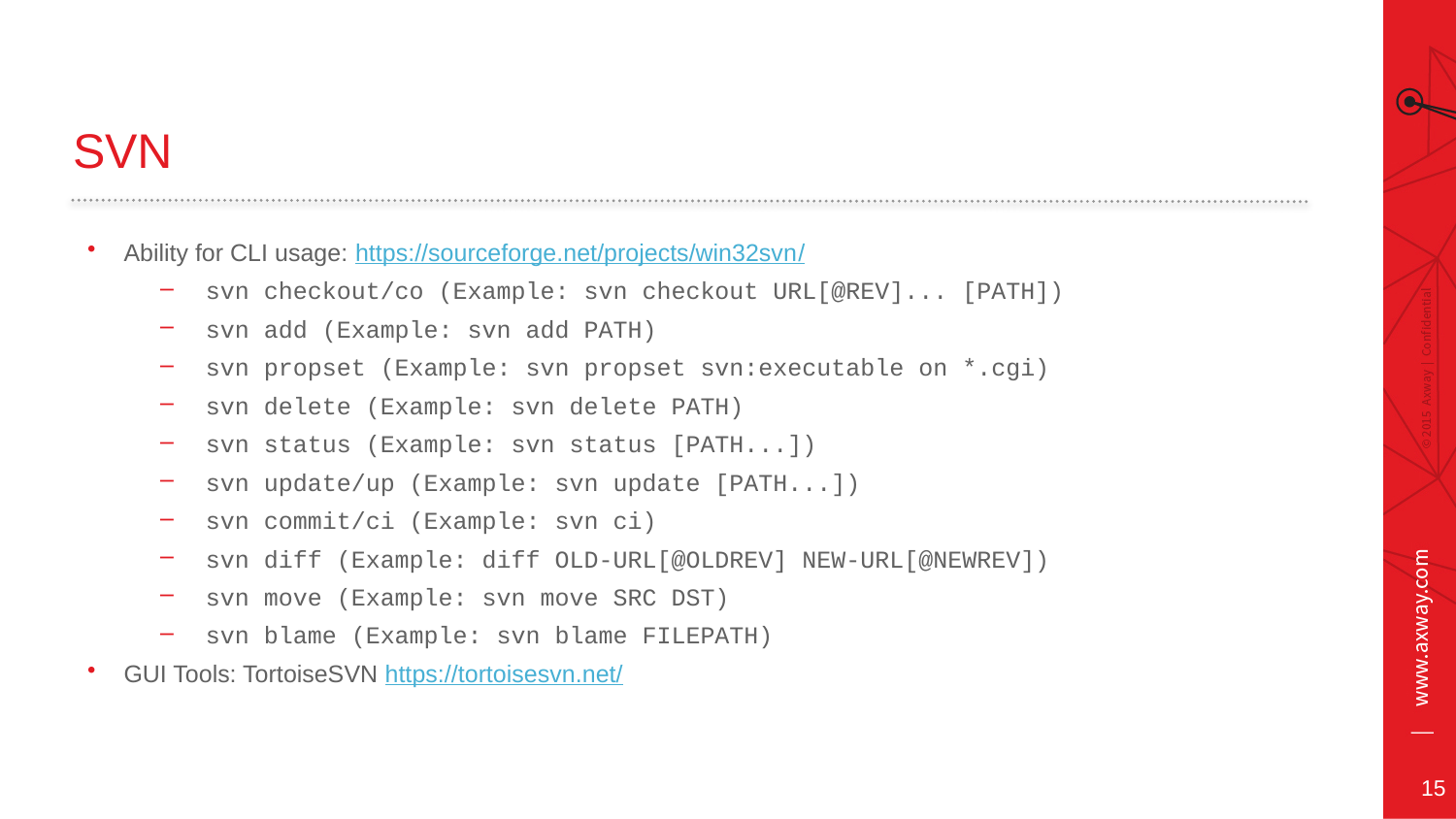

# SVN
Ability for CLI usage: https://sourceforge.net/projects/win32svn/
svn checkout/co (Example: svn checkout URL[@REV]... [PATH])
svn add (Example: svn add PATH)
svn propset (Example: svn propset svn:executable on *.cgi)
svn delete (Example: svn delete PATH)
svn status (Example: svn status [PATH...])
svn update/up (Example: svn update [PATH...])
svn commit/ci (Example: svn ci)
svn diff (Example: diff OLD-URL[@OLDREV] NEW-URL[@NEWREV])
svn move (Example: svn move SRC DST)
svn blame (Example: svn blame FILEPATH)
GUI Tools: TortoiseSVN https://tortoisesvn.net/

15